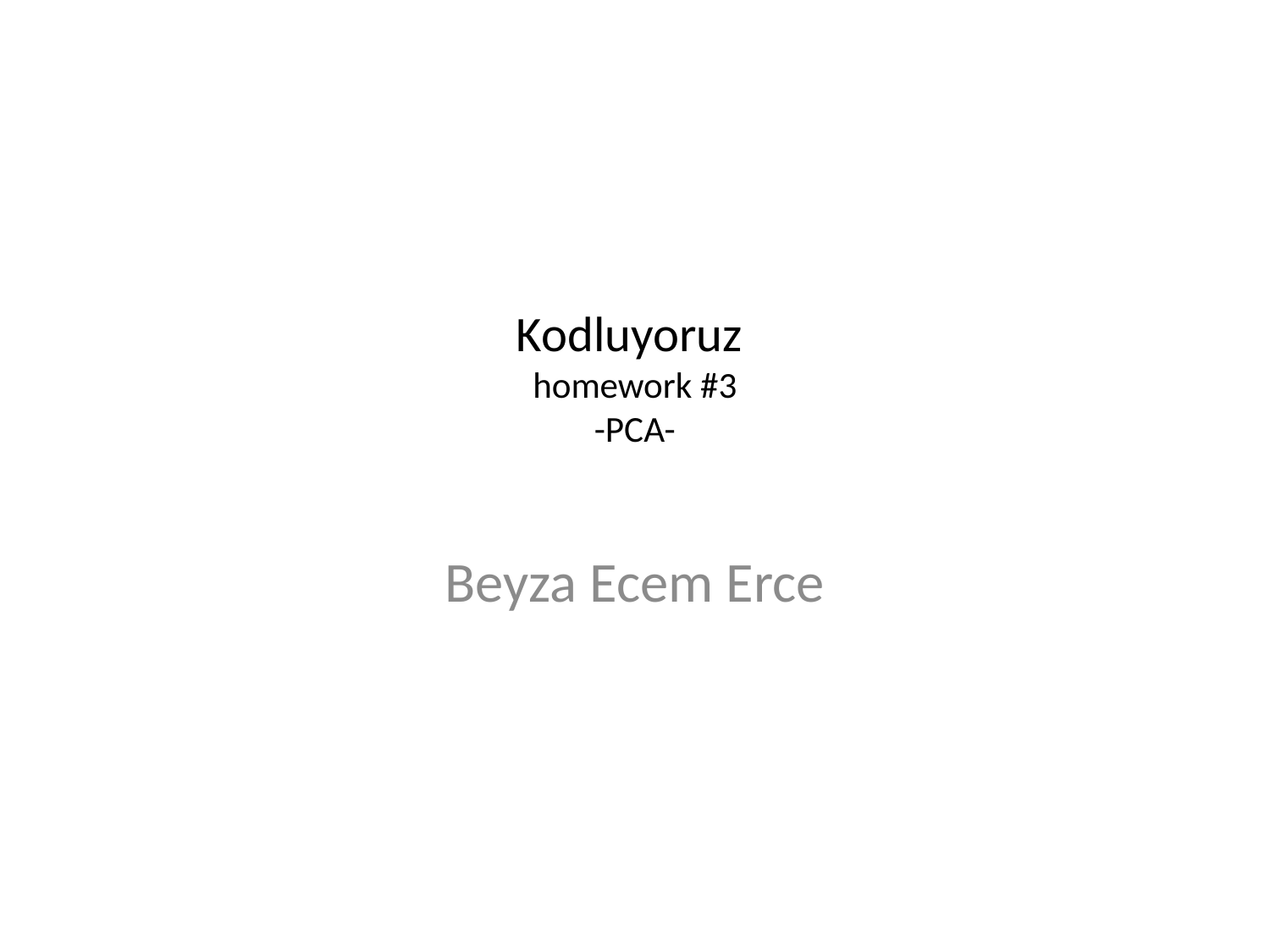

# Kodluyoruz homework #3 -PCA-
Beyza Ecem Erce